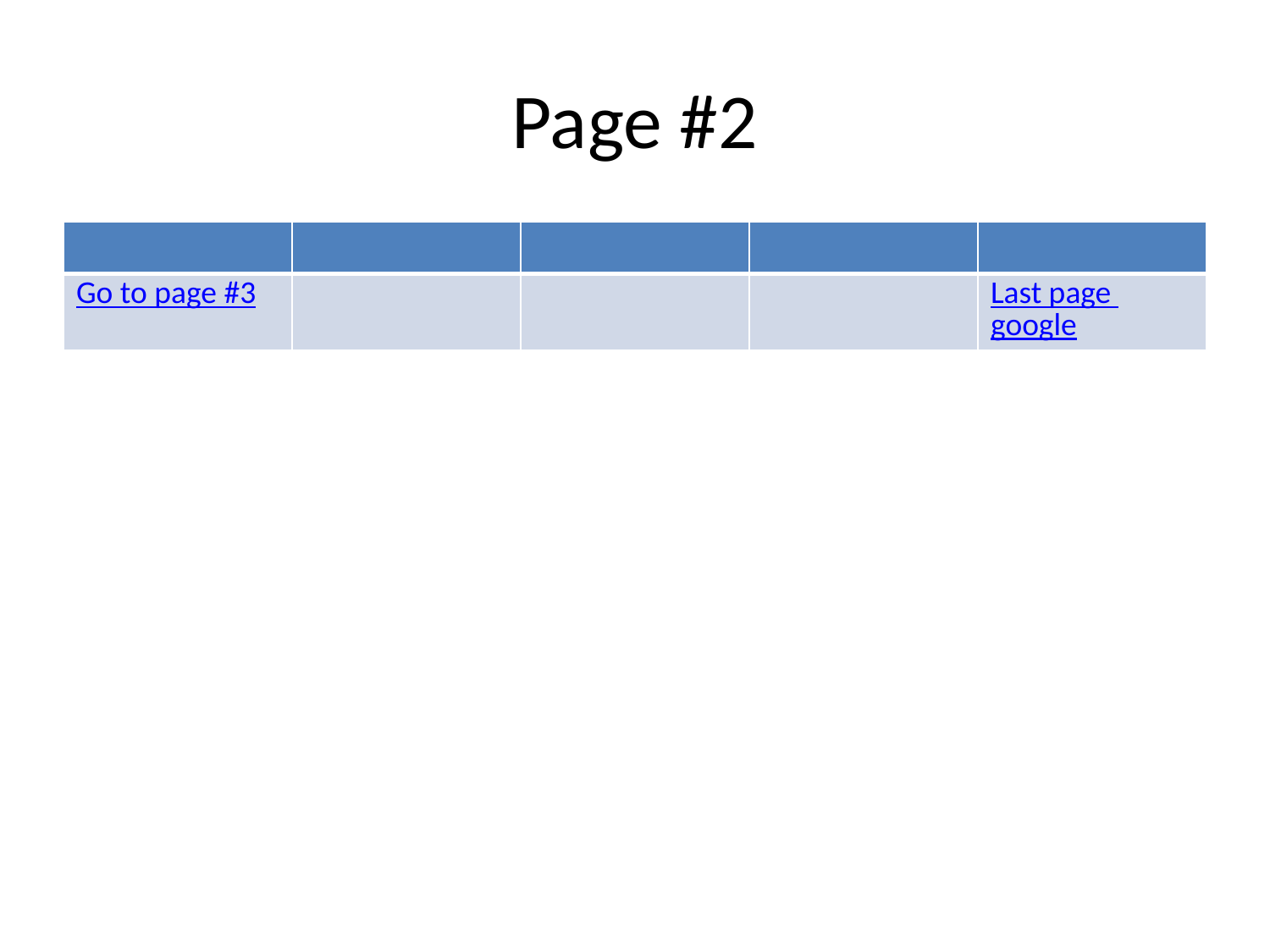

# Page #2
|  |  |  |  |  |
| --- | --- | --- | --- | --- |
| Go to page #3 |  |  |  | Last page google |